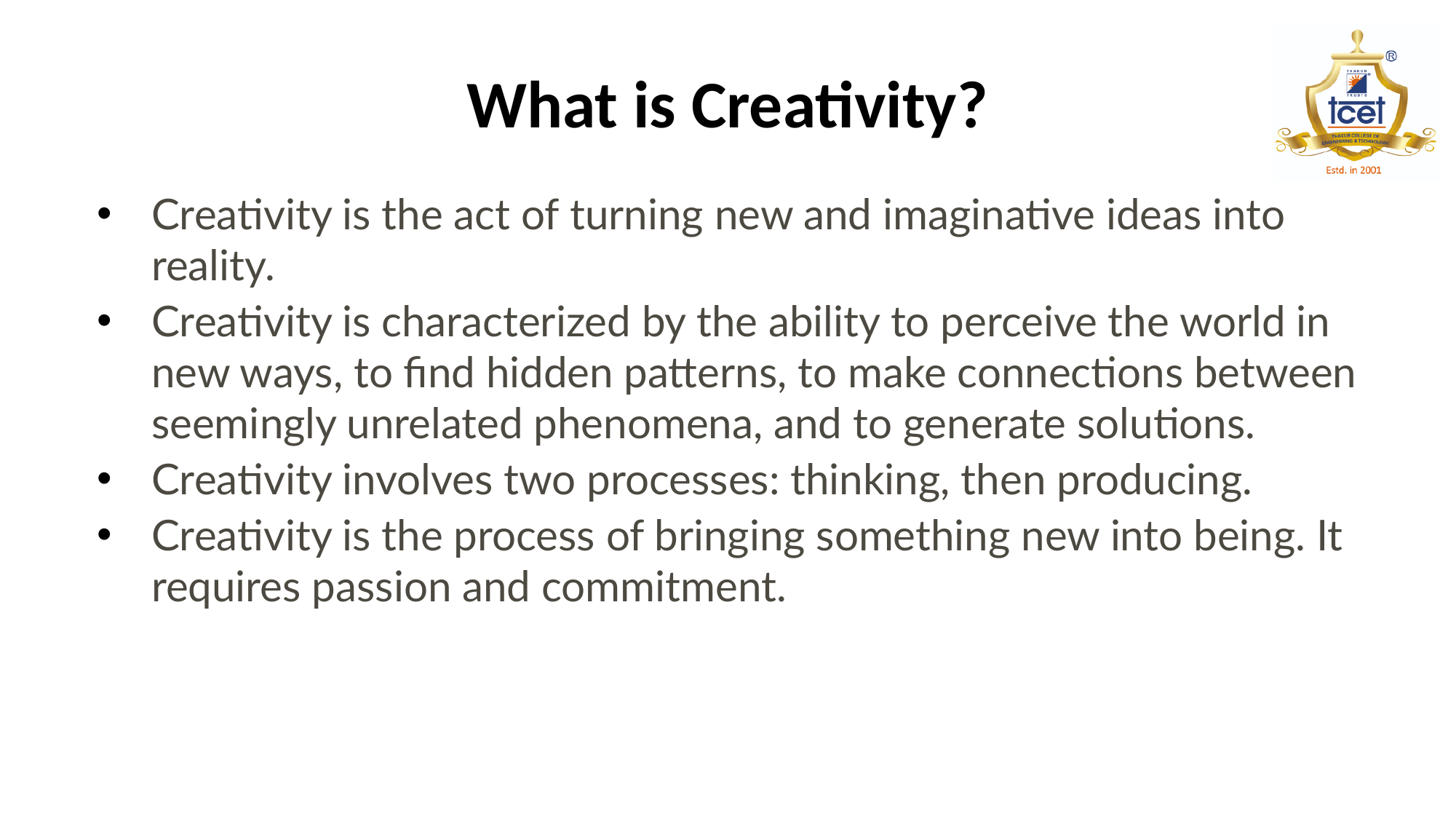

# What is Creativity?
Creativity is the act of turning new and imaginative ideas into reality.
Creativity is characterized by the ability to perceive the world in new ways, to find hidden patterns, to make connections between seemingly unrelated phenomena, and to generate solutions.
Creativity involves two processes: thinking, then producing.
Creativity is the process of bringing something new into being. It requires passion and commitment.